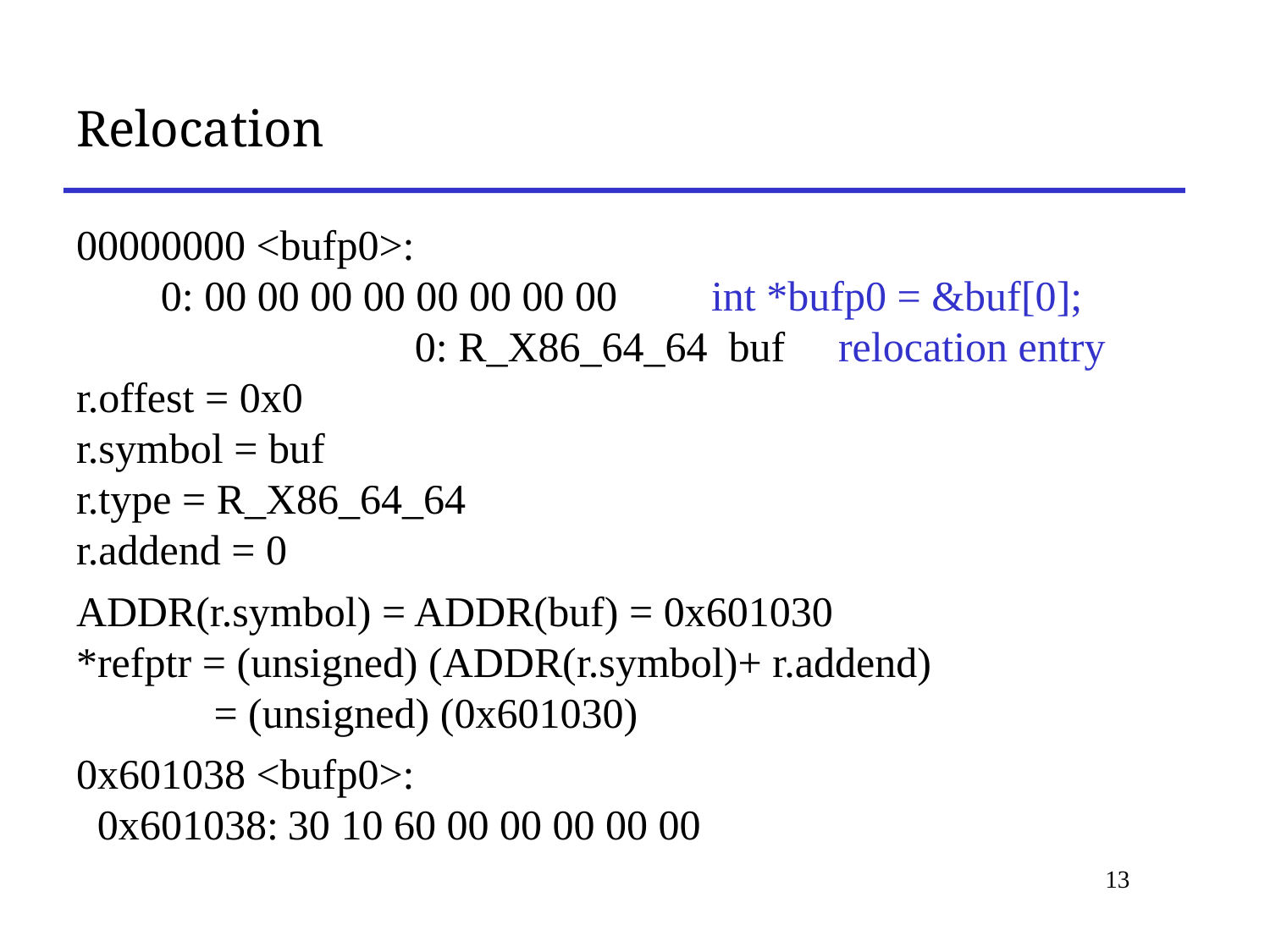

# Relocation
00000000 <bufp0>:
	0: 00 00 00 00 00 00 00 00	    int *bufp0 = &buf[0];
			0: R_X86_64_64  buf	    relocation entry
r.offest = 0x0
r.symbol = buf
r.type = R_X86_64_64
r.addend = 0
ADDR(r.symbol) = ADDR(buf) = 0x601030
*refptr = (unsigned) (ADDR(r.symbol)+ r.addend)
	     = (unsigned) (0x601030)
0x601038 <bufp0>:
  0x601038:	30 10 60 00 00 00 00 00
13